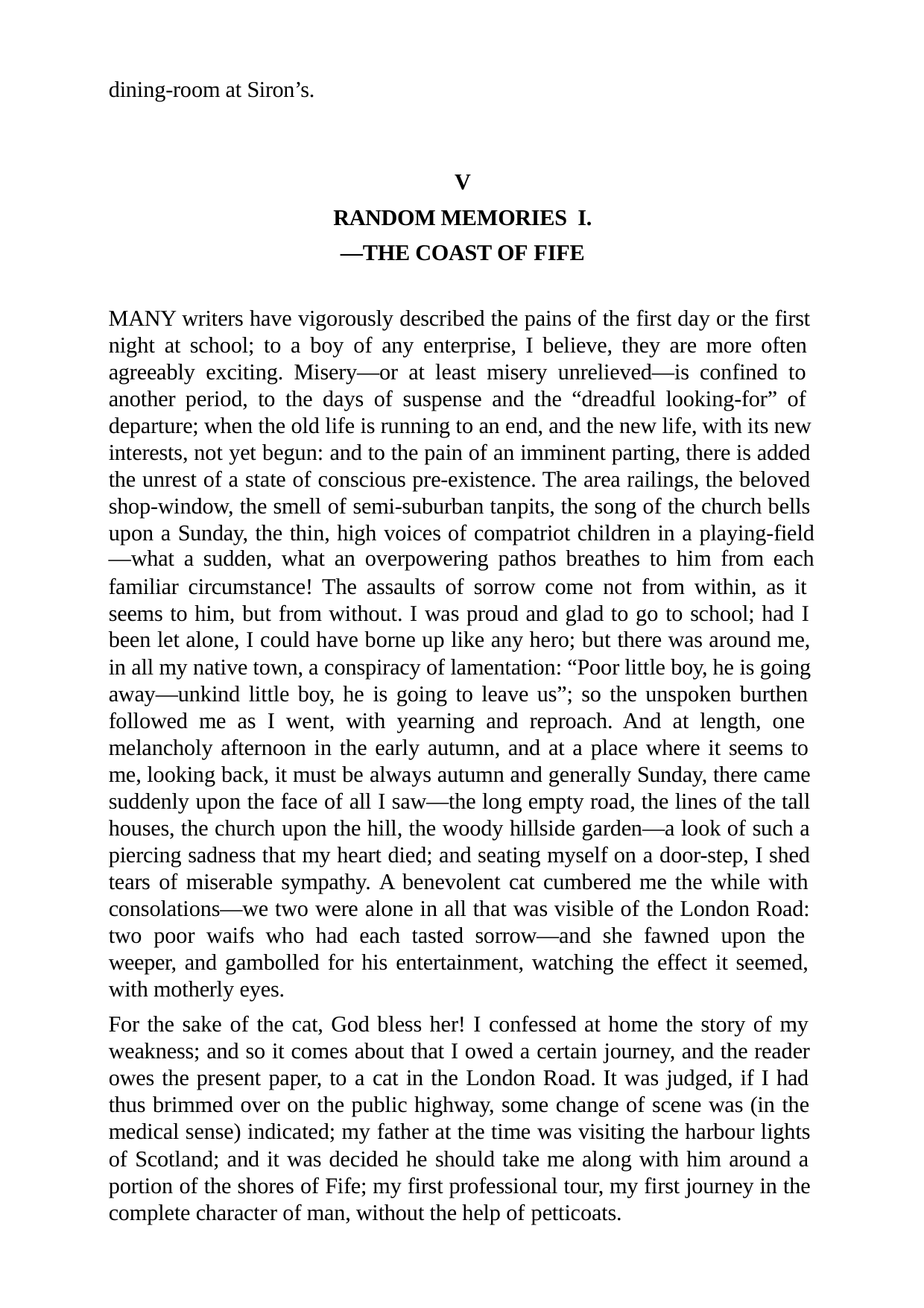

dining-room at Siron’s.

V
RANDOM MEMORIES  I.—THE COAST OF FIFE

MANY writers have vigorously described the pains of the first day or the first  night at school; to a boy of any enterprise, I believe, they are more often  agreeably exciting. Misery—or at least misery unrelieved—is confined to  another period, to the days of suspense and the “dreadful looking-for” of  departure; when the old life is running to an end, and the new life, with its new  interests, not yet begun: and to the pain of an imminent parting, there is added  the unrest of a state of conscious pre-existence. The area railings, the beloved  shop-window, the smell of semi-suburban tanpits, the song of the church bells  upon a Sunday, the thin, high voices of compatriot children in a playing-field
—what a sudden, what an overpowering pathos breathes to him from each
familiar circumstance! The assaults of sorrow come not from within, as it  seems to him, but from without. I was proud and glad to go to school; had I  been let alone, I could have borne up like any hero; but there was around me,  in all my native town, a conspiracy of lamentation: “Poor little boy, he is going  away—unkind little boy, he is going to leave us”; so the unspoken burthen  followed me as I went, with yearning and reproach. And at length, one  melancholy afternoon in the early autumn, and at a place where it seems to  me, looking back, it must be always autumn and generally Sunday, there came  suddenly upon the face of all I saw—the long empty road, the lines of the tall  houses, the church upon the hill, the woody hillside garden—a look of such a  piercing sadness that my heart died; and seating myself on a door-step, I shed  tears of miserable sympathy. A benevolent cat cumbered me the while with  consolations—we two were alone in all that was visible of the London Road:  two poor waifs who had each tasted sorrow—and she fawned upon the  weeper, and gambolled for his entertainment, watching the effect it seemed,  with motherly eyes.
For the sake of the cat, God bless her! I confessed at home the story of my  weakness; and so it comes about that I owed a certain journey, and the reader  owes the present paper, to a cat in the London Road. It was judged, if I had  thus brimmed over on the public highway, some change of scene was (in the  medical sense) indicated; my father at the time was visiting the harbour lights  of Scotland; and it was decided he should take me along with him around a  portion of the shores of Fife; my first professional tour, my first journey in the  complete character of man, without the help of petticoats.